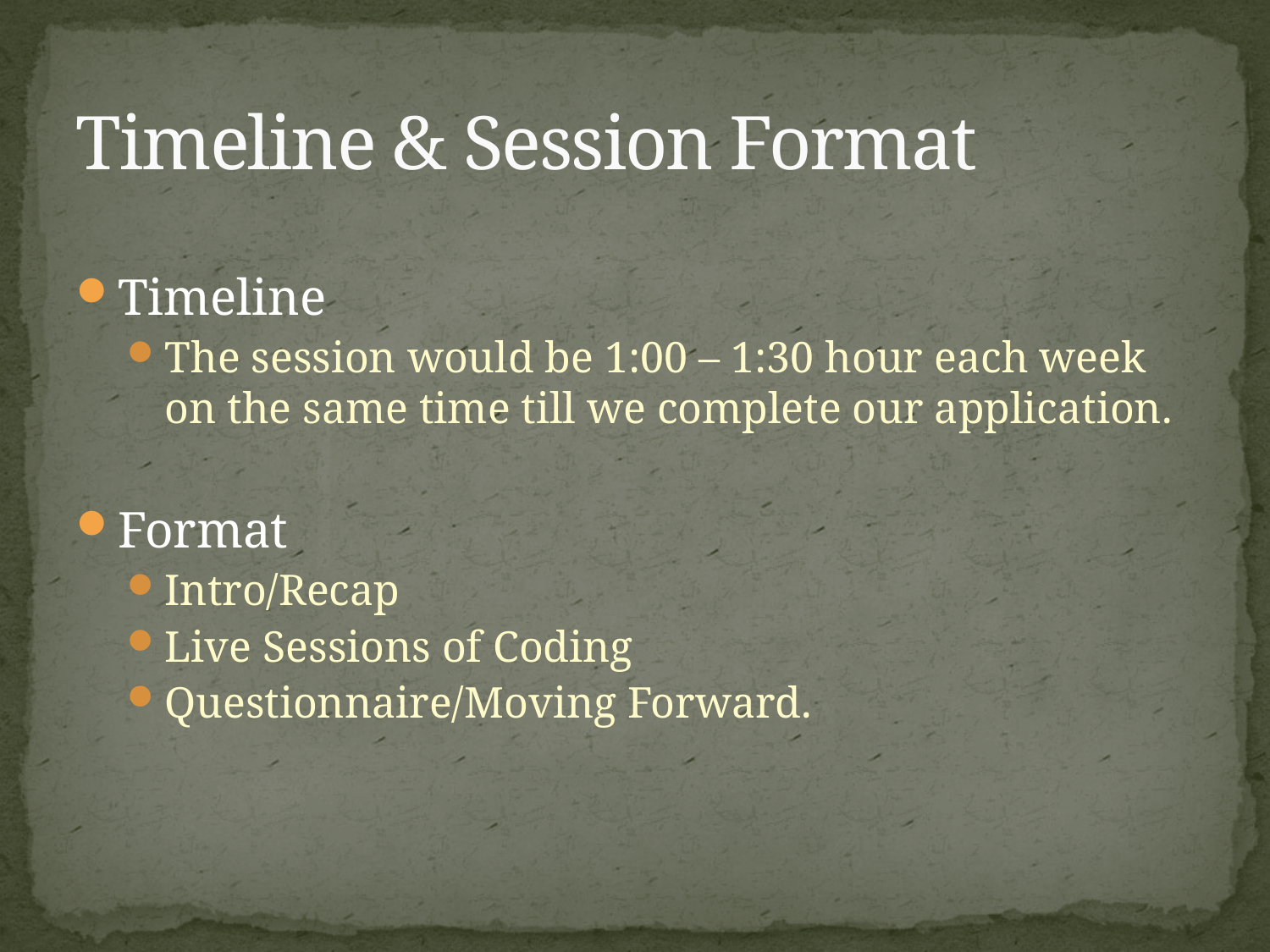

# Timeline & Session Format

Timeline
The session would be 1:00 – 1:30 hour each week on the same time till we complete our application.

Format
Intro/Recap
Live Sessions of Coding
Questionnaire/Moving Forward.